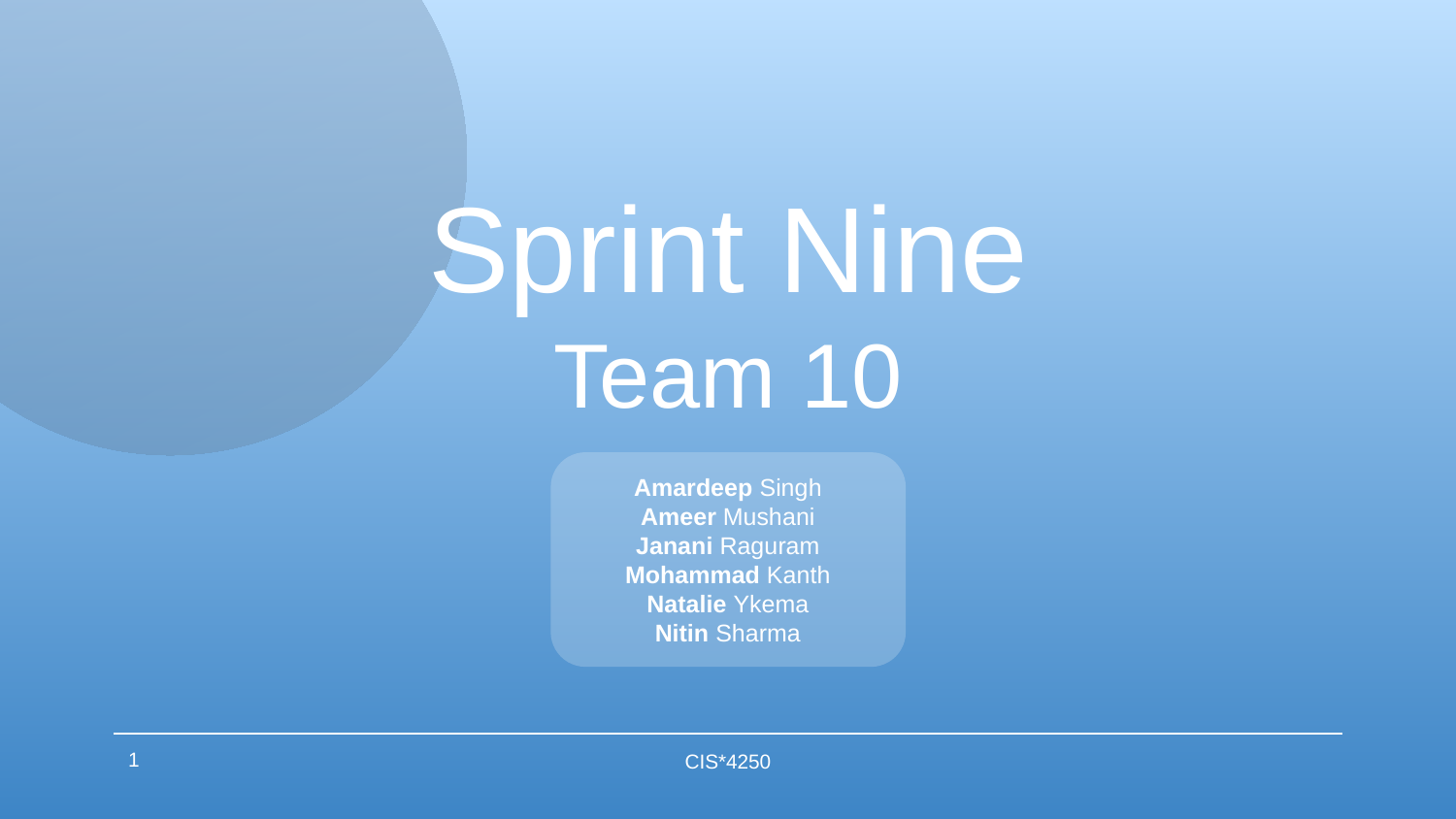

# Sprint Nine
Team 10
Amardeep Singh
Ameer Mushani
Janani Raguram
Mohammad Kanth
Natalie Ykema
Nitin Sharma

1
CIS*4250